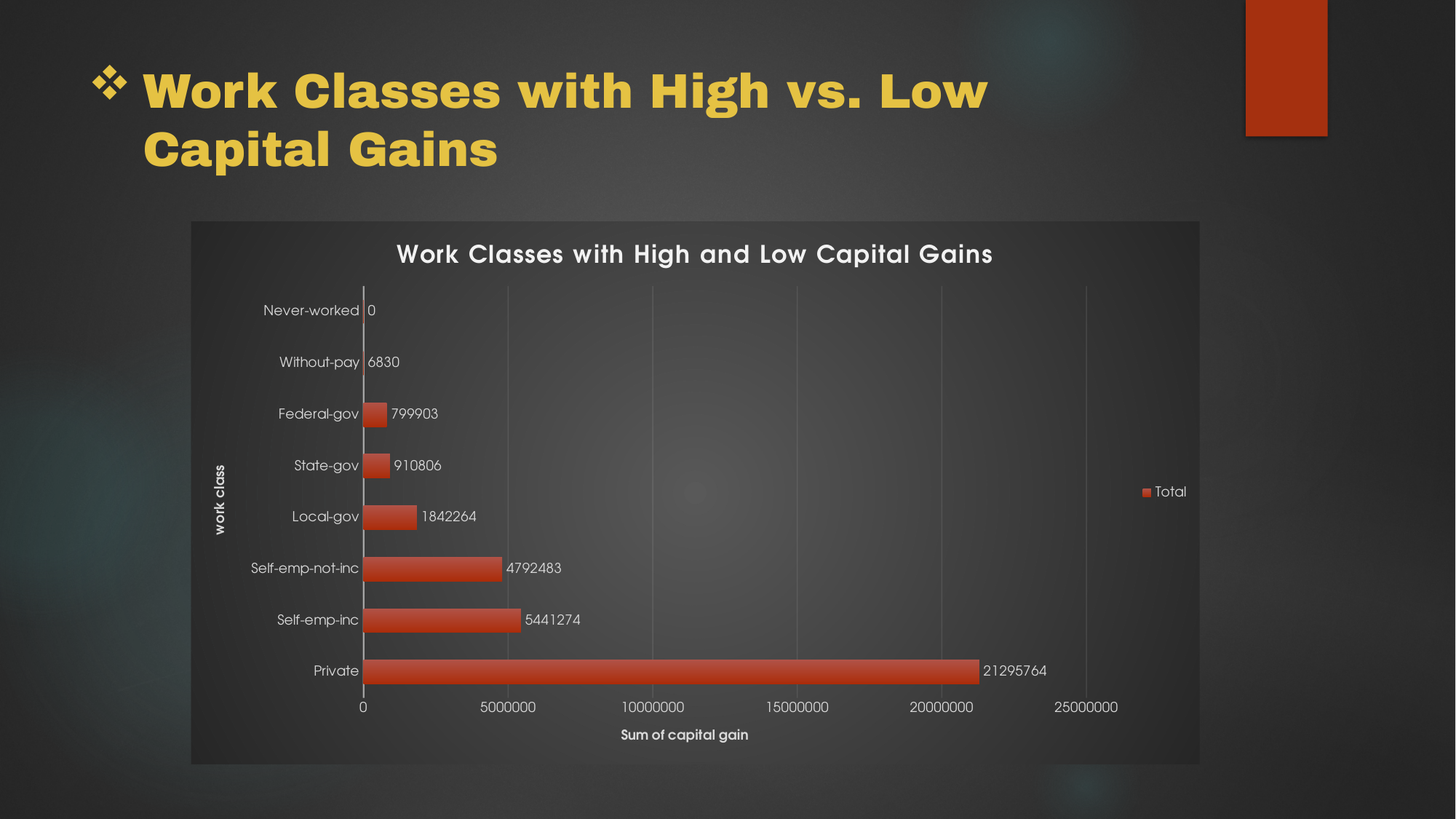

# Work Classes with High vs. Low Capital Gains

### Chart: Work Classes with High and Low Capital Gains

| Category | Total |
|---|---|
| Private | 21295764.0 |
| Self-emp-inc | 5441274.0 |
| Self-emp-not-inc | 4792483.0 |
| Local-gov | 1842264.0 |
| State-gov | 910806.0 |
| Federal-gov | 799903.0 |
| Without-pay | 6830.0 |
| Never-worked | 0.0 |